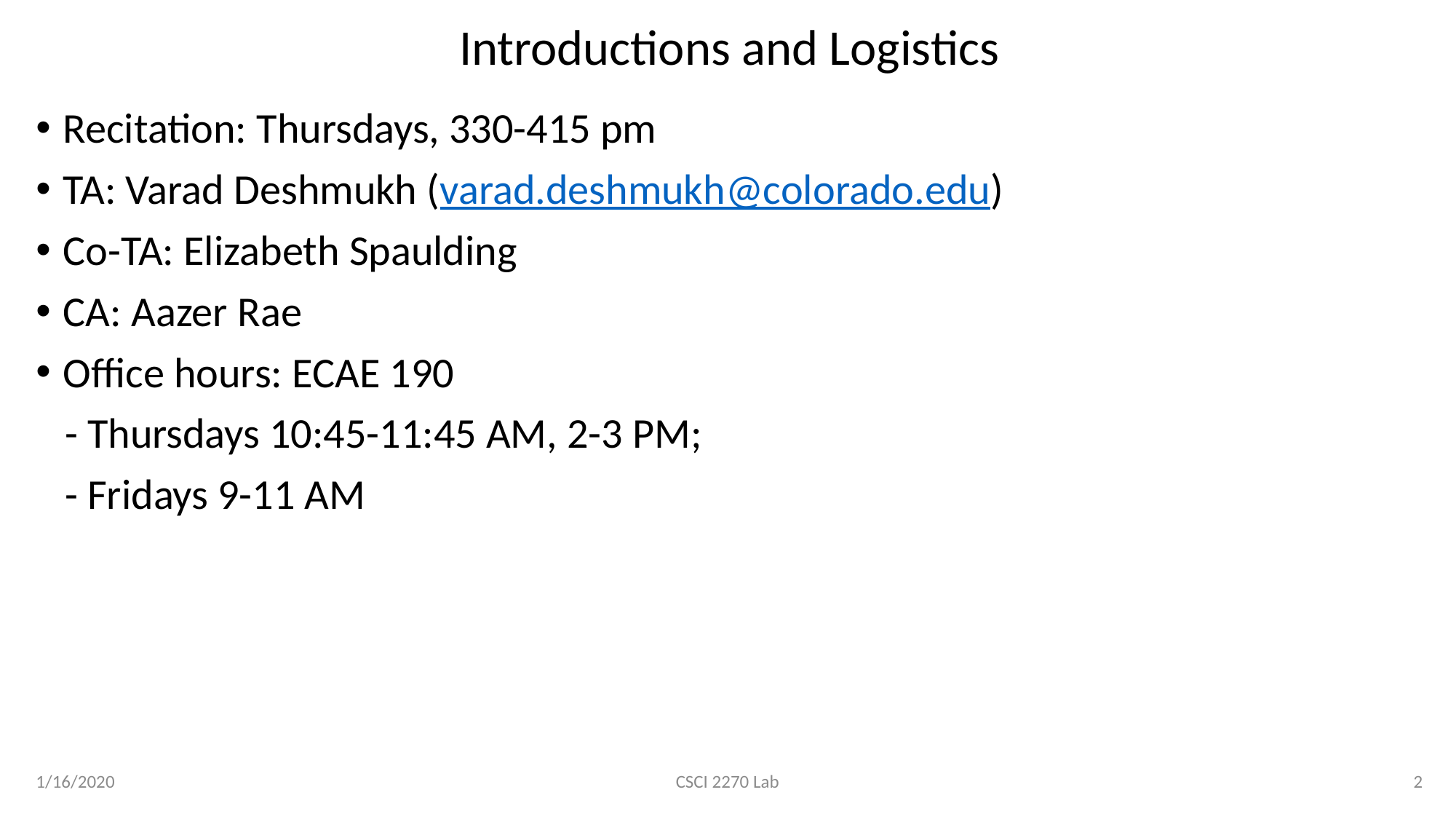

# Introductions and Logistics
Recitation: Thursdays, 330-415 pm
TA: Varad Deshmukh (varad.deshmukh@colorado.edu)
Co-TA: Elizabeth Spaulding
CA: Aazer Rae
Office hours: ECAE 190
   - Thursdays 10:45-11:45 AM, 2-3 PM;
   - Fridays 9-11 AM

1/16/2020
2
CSCI 2270 Lab